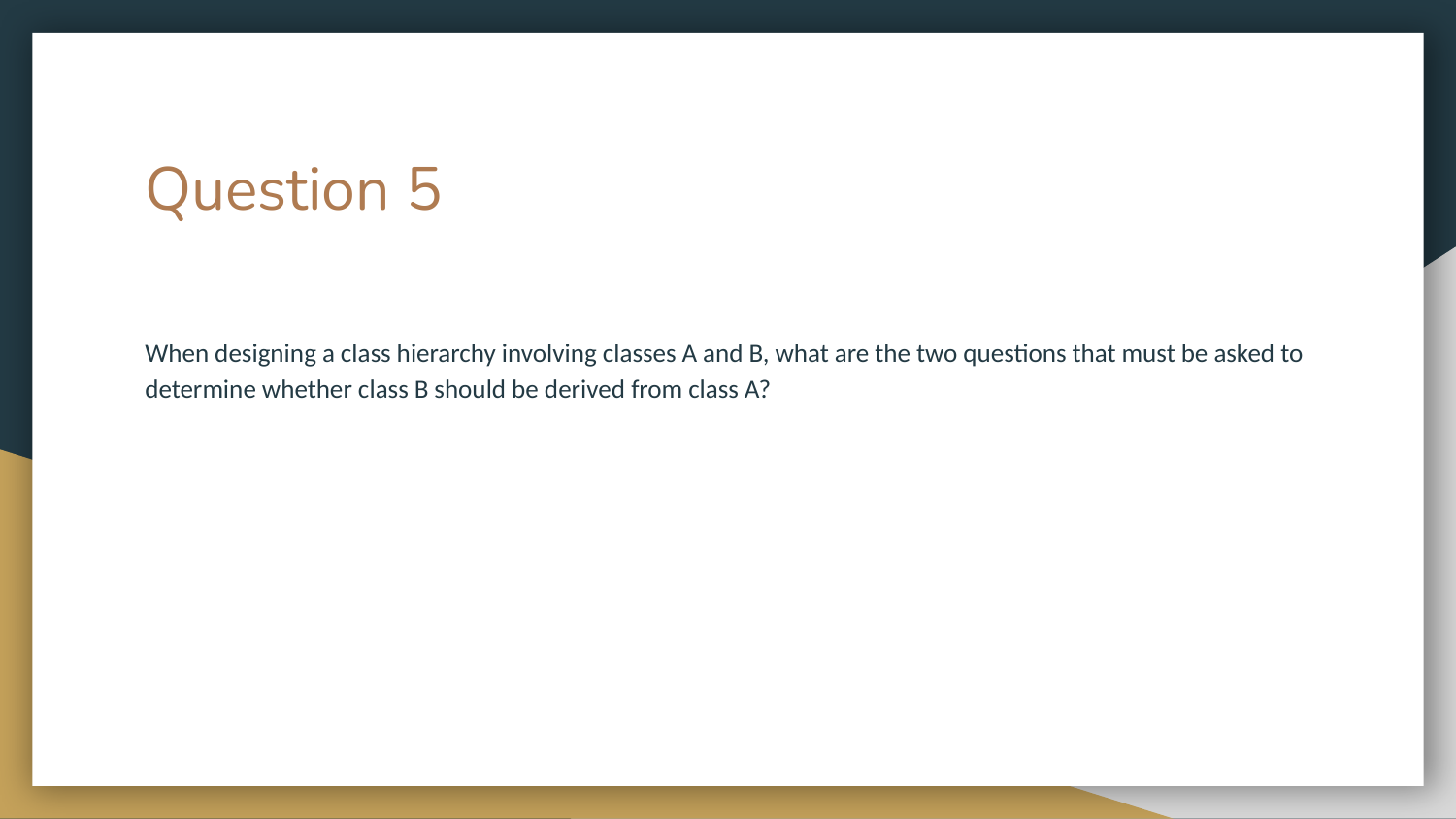

# Question 5
When designing a class hierarchy involving classes A and B, what are the two questions that must be asked to determine whether class B should be derived from class A?